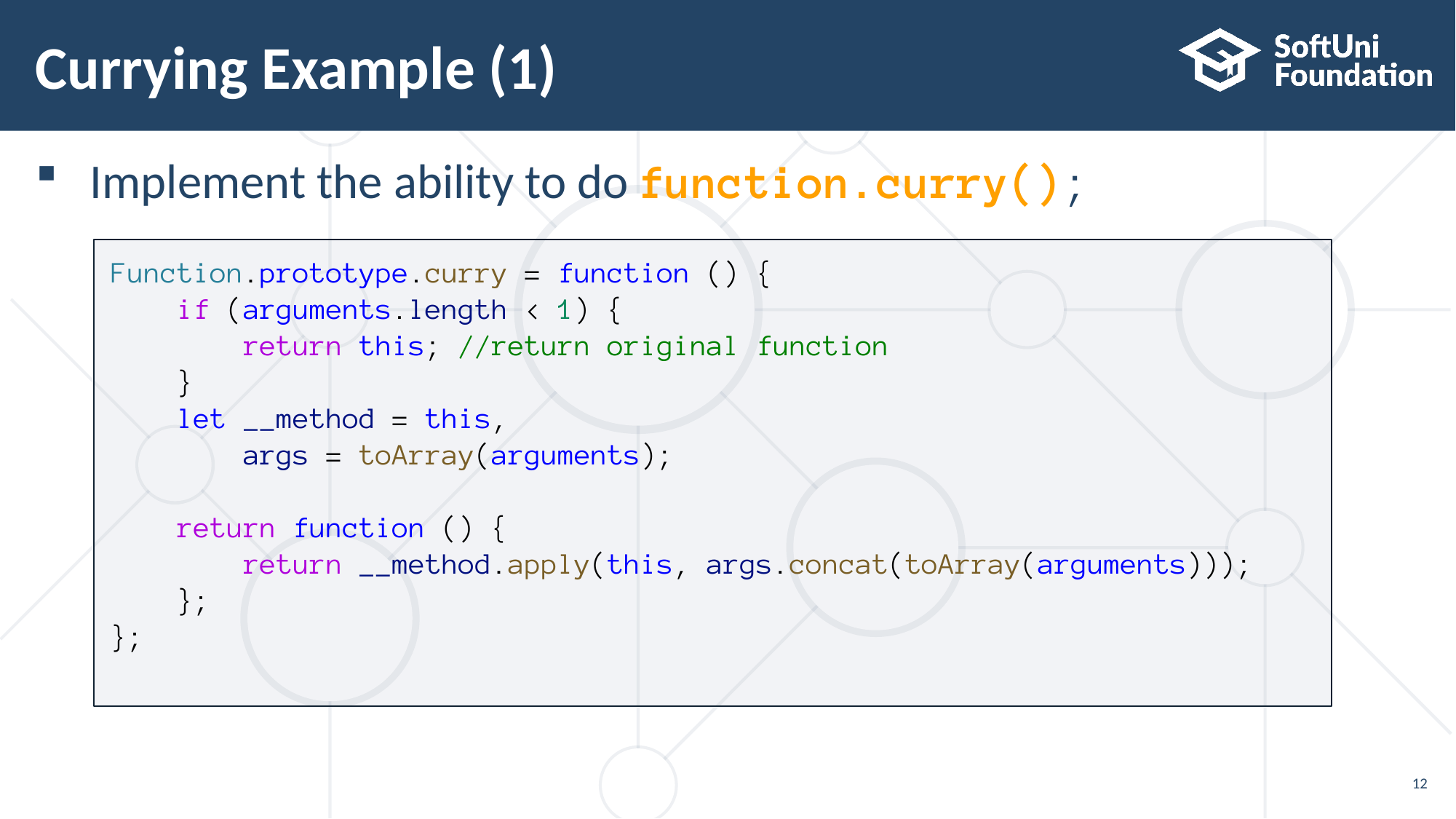

# Currying Example (1)
Implement the ability to do function.curry();

Function.prototype.curry = function () {
    if (arguments.length < 1) {
        return this; //return original function
    }
    let __method = this,
        args = toArray(arguments);
    return function () {
        return __method.apply(this, args.concat(toArray(arguments)));
    };
};

12